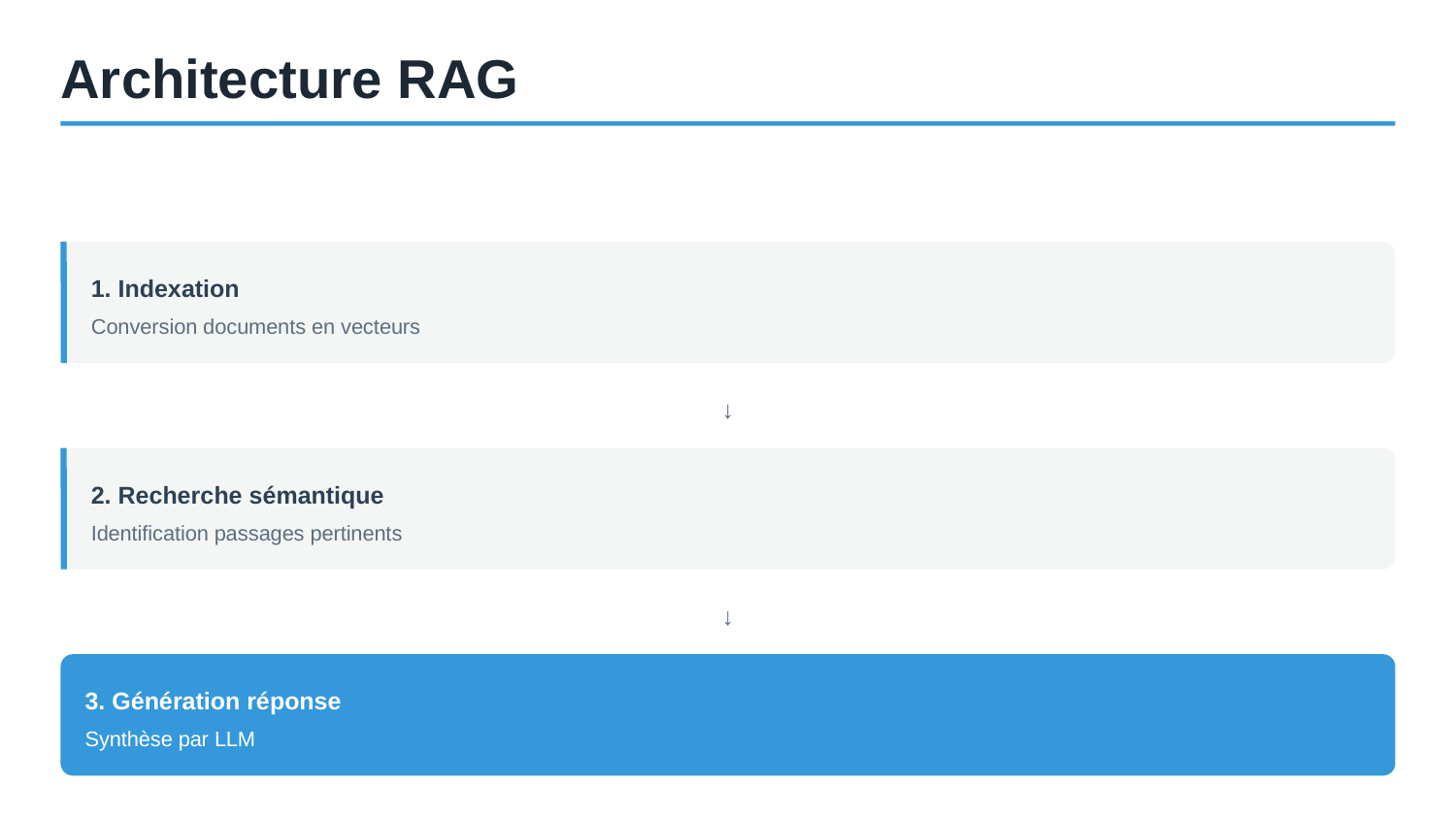

Architecture RAG

1. Indexation
Conversion documents en vecteurs
↓

2. Recherche sémantique
Identification passages pertinents
↓

3. Génération réponse
Synthèse par LLM